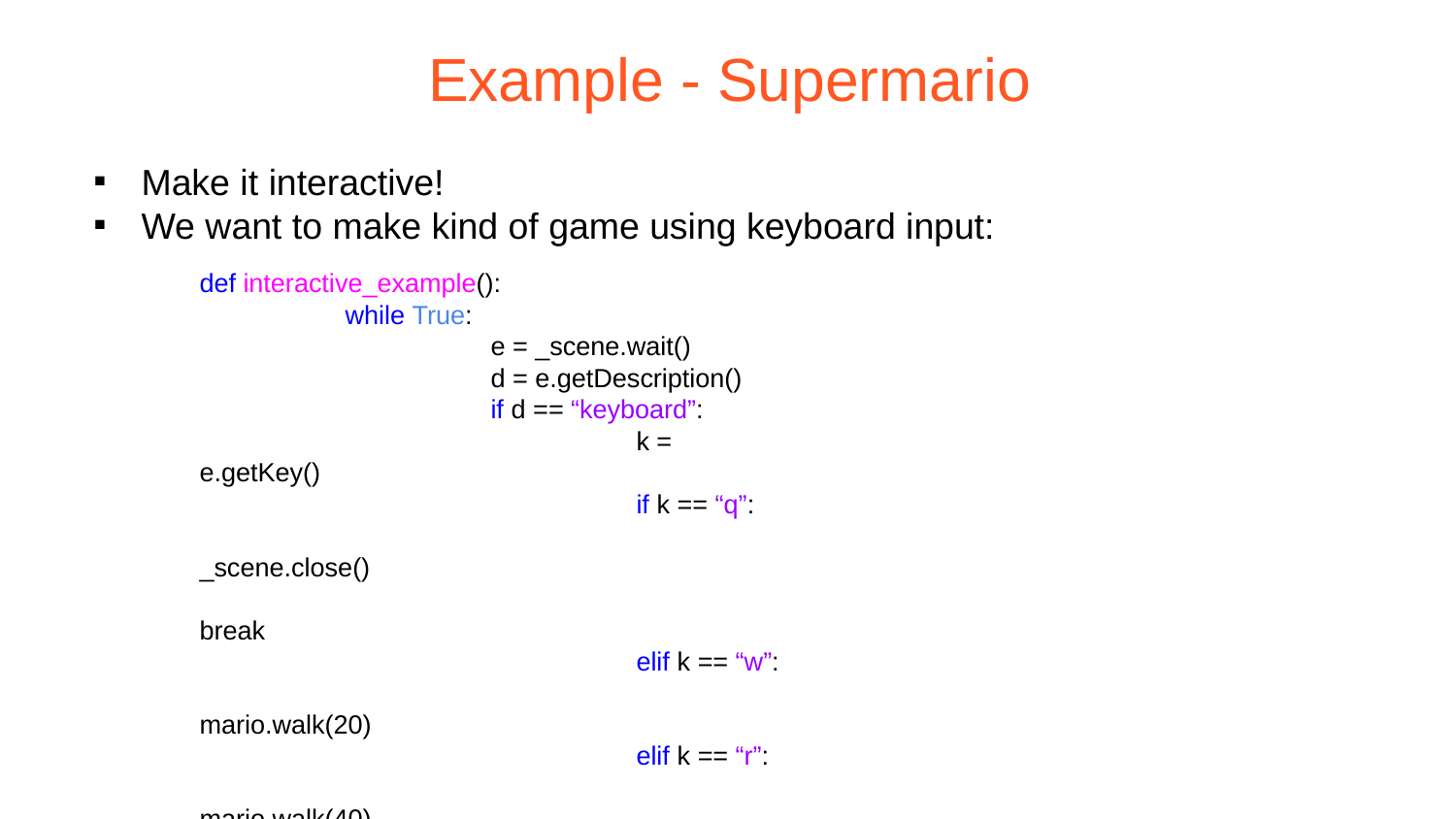

Example - Supermario
Make it interactive!
We want to make kind of game using keyboard input:

def interactive_example():
	while True:
		e = _scene.wait()
		d = e.getDescription()
		if d == “keyboard”:
			k = e.getKey()
			if k == “q”:
				_scene.close()
				break
			elif k == “w”:
				mario.walk(20)
			elif k == “r”:
				mario.walk(40)
			elif k == “j”:
				mario.move(0, -50)
				sleep(t)
				mario.move(0, 50)